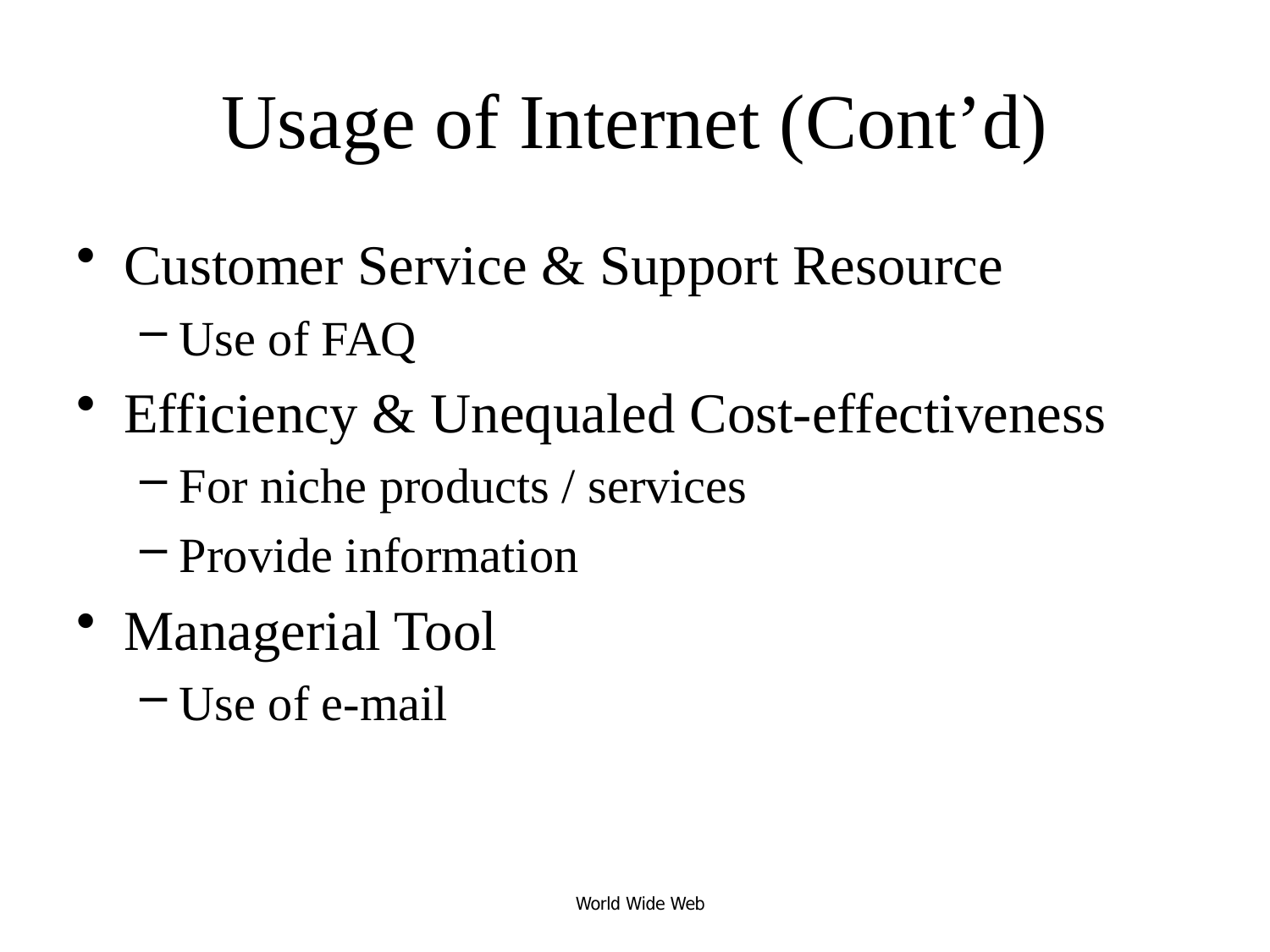

# Usage of Internet (Cont’d)
Customer Service & Support Resource
Use of FAQ
Efficiency & Unequaled Cost-effectiveness
For niche products / services
Provide information
Managerial Tool
Use of e-mail
World Wide Web